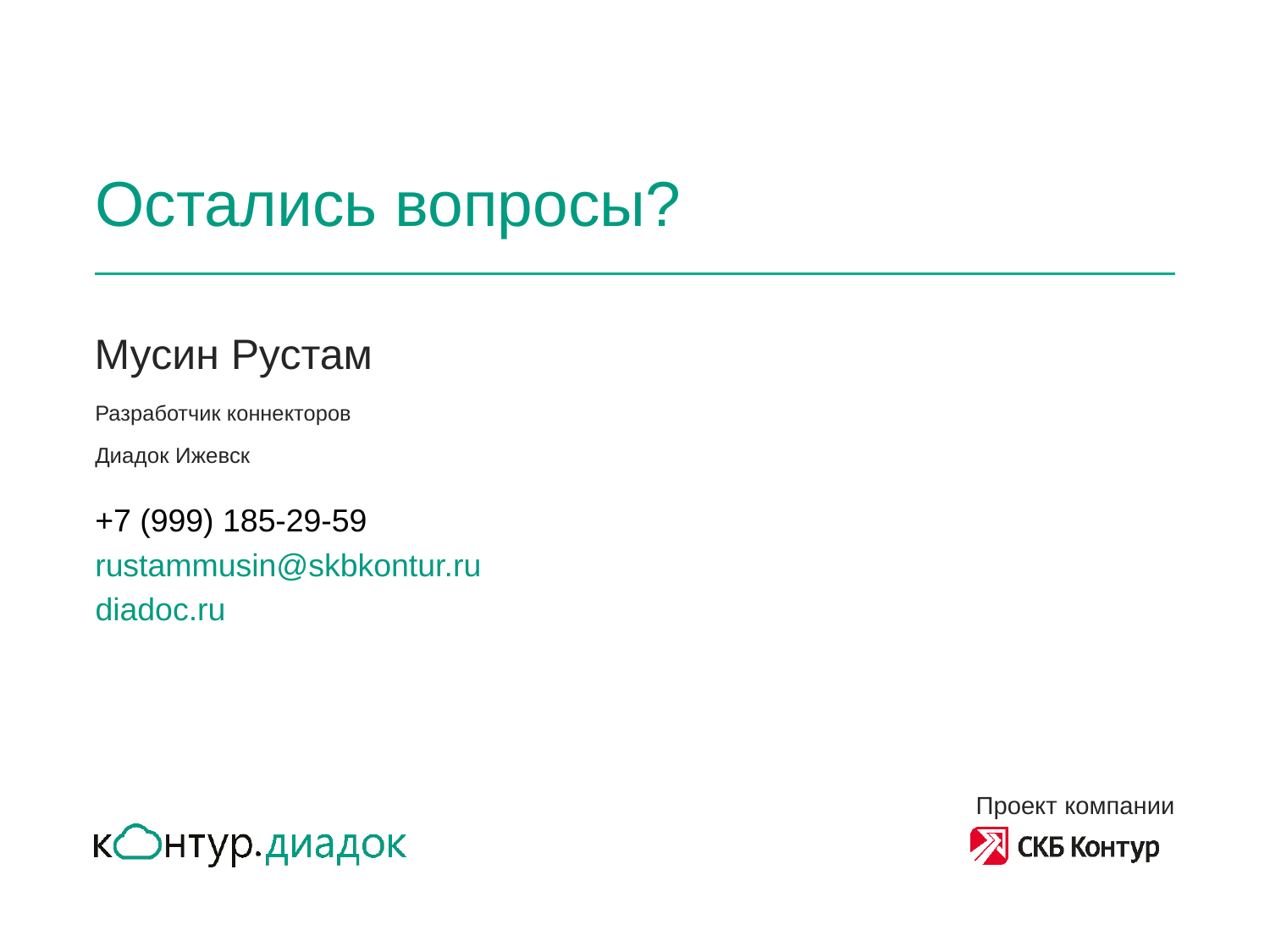

# Остались вопросы?
Мусин Рустам
Разработчик коннекторов
Диадок Ижевск
+7 (999) 185-29-59
rustammusin@skbkontur.ru
diadoc.ru